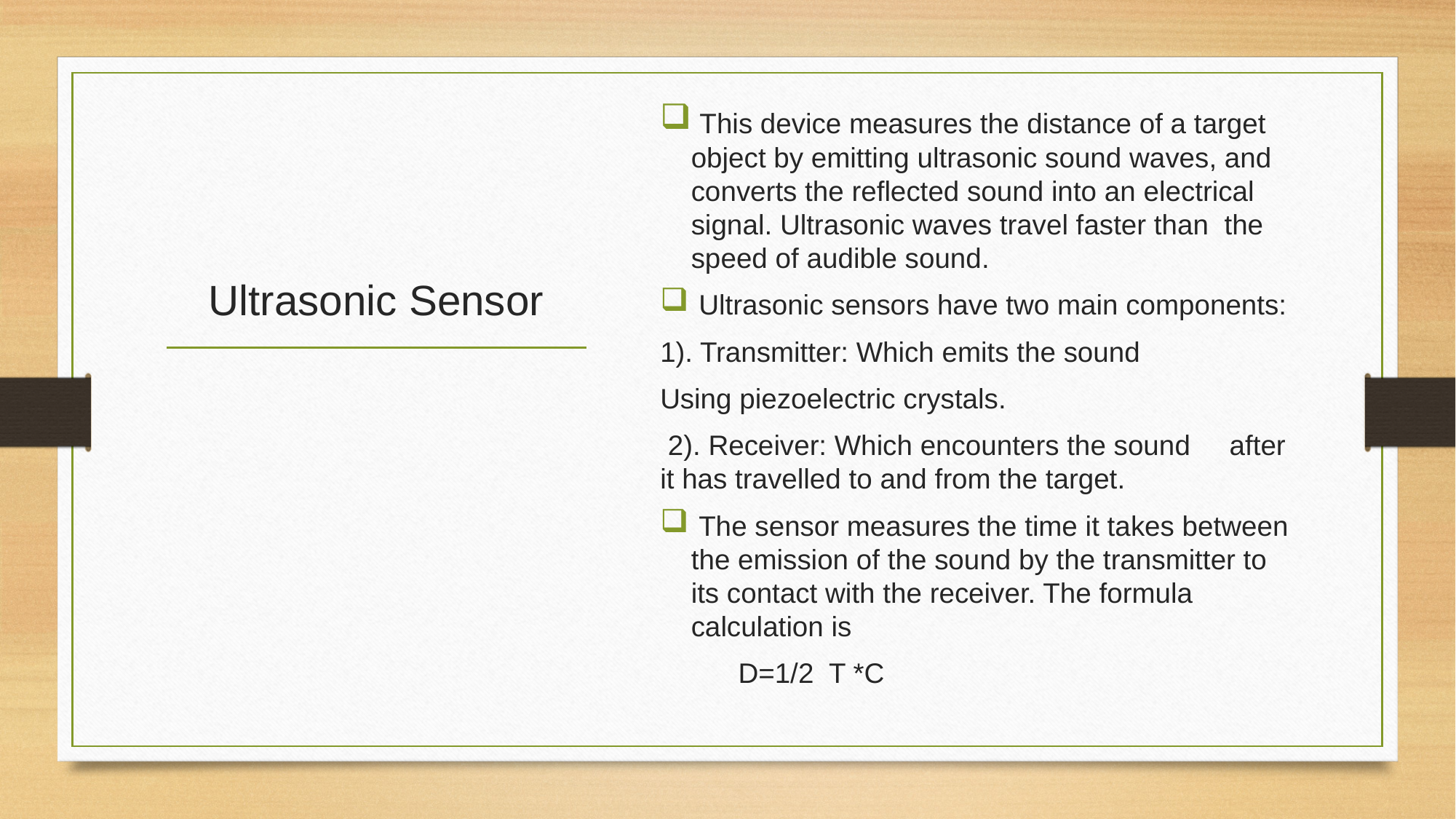

This device measures the distance of a target object by emitting ultrasonic sound waves, and converts the reflected sound into an electrical signal. Ultrasonic waves travel faster than  the speed of audible sound.
 Ultrasonic sensors have two main components:
1). Transmitter: Which emits the sound
Using piezoelectric crystals.
 2). Receiver: Which encounters the sound     after it has travelled to and from the target.
 The sensor measures the time it takes between the emission of the sound by the transmitter to its contact with the receiver. The formula calculation is
          D=1/2  T *C

# Ultrasonic Sensor